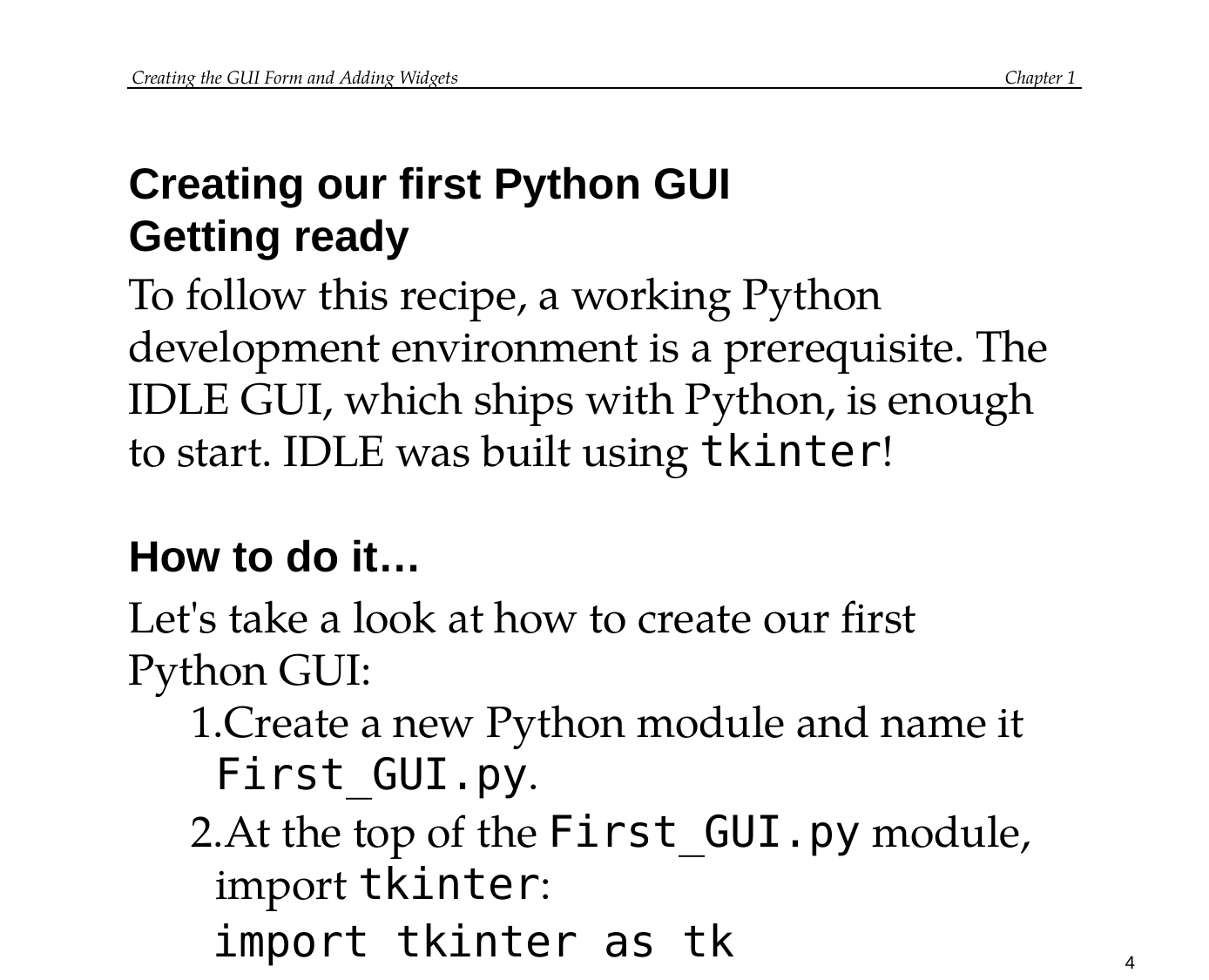

Creating the GUI Form and Adding Widgets
    Chapter 1

Creating our first Python GUI
Getting ready
To follow this recipe, a working Python development environment is a prerequisite. The  IDLE GUI, which ships with Python, is enough to start. IDLE was built using tkinter!

How to do it…
Let's take a look at how to create our first Python GUI:
Create a new Python module and name it First_GUI.py.
At the top of the First_GUI.py module, import tkinter:
  import tkinter as tk
4